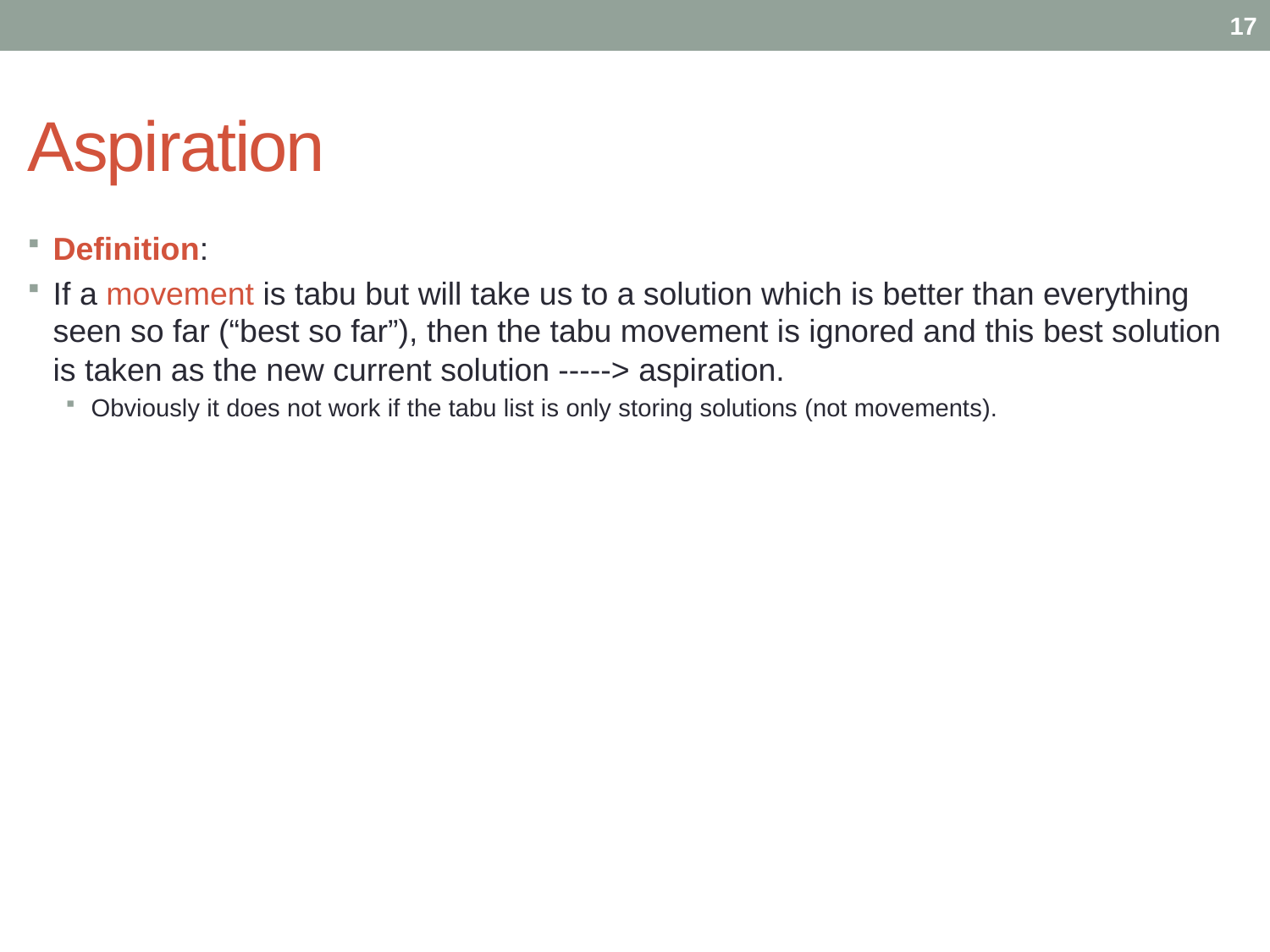

17
# Aspiration
Definition:
If a movement is tabu but will take us to a solution which is better than everything seen so far (“best so far”), then the tabu movement is ignored and this best solution is taken as the new current solution -----> aspiration.
Obviously it does not work if the tabu list is only storing solutions (not movements).